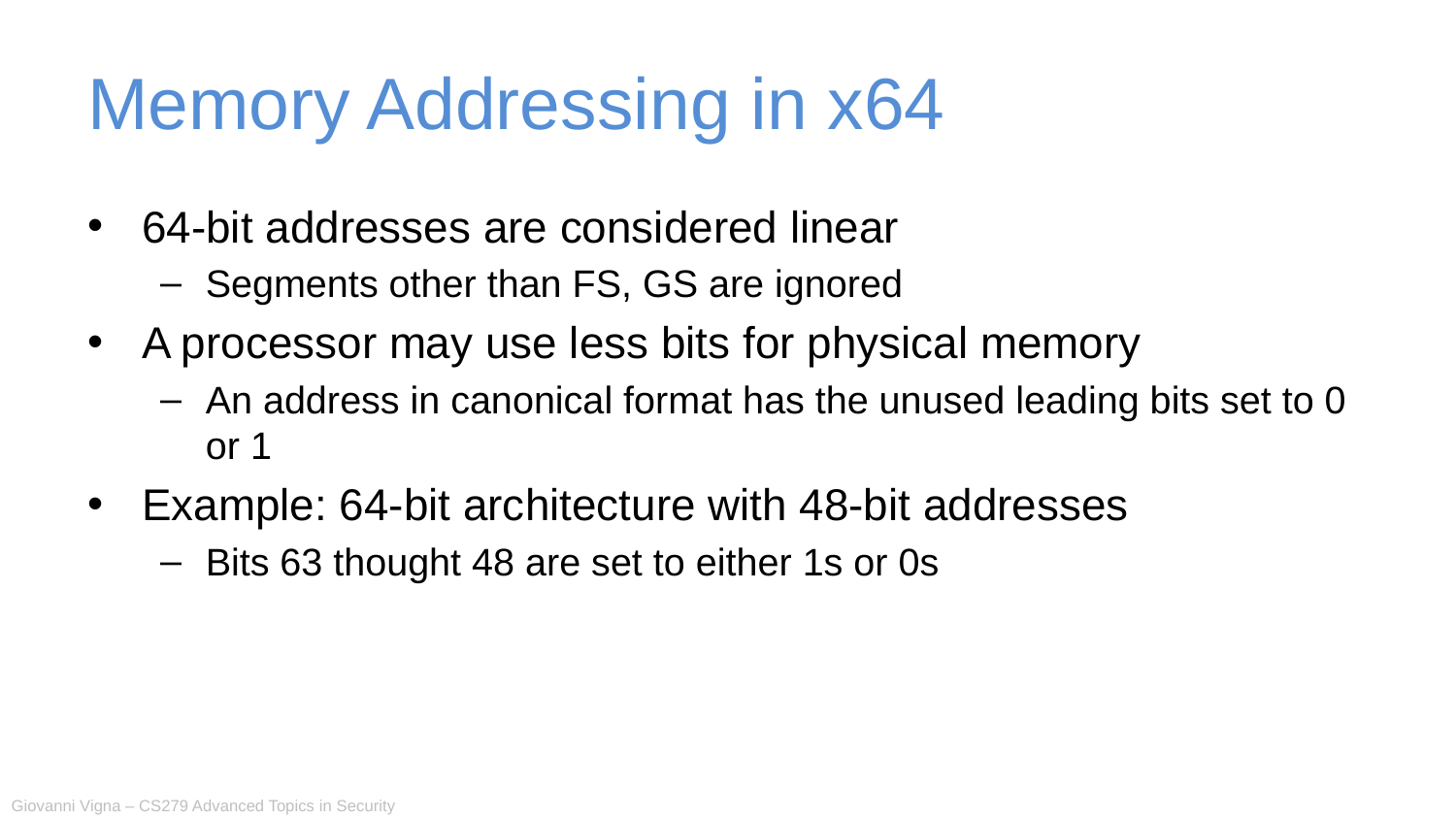

# Memory Addressing in x64
64-bit addresses are considered linear
Segments other than FS, GS are ignored
A processor may use less bits for physical memory
An address in canonical format has the unused leading bits set to 0 or 1
Example: 64-bit architecture with 48-bit addresses
Bits 63 thought 48 are set to either 1s or 0s